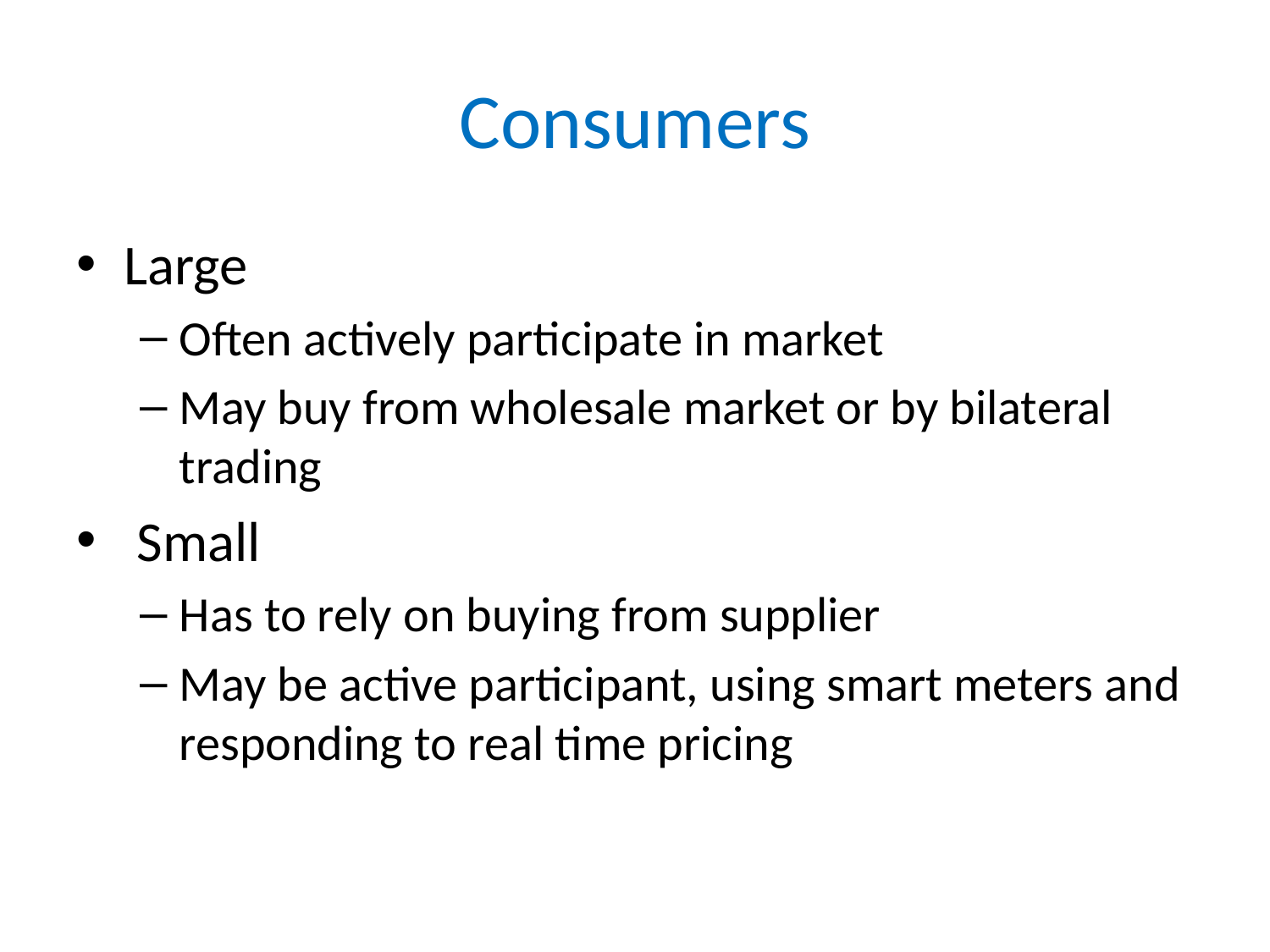

# Consumers
Large
Often actively participate in market
May buy from wholesale market or by bilateral trading
 Small
Has to rely on buying from supplier
May be active participant, using smart meters and responding to real time pricing